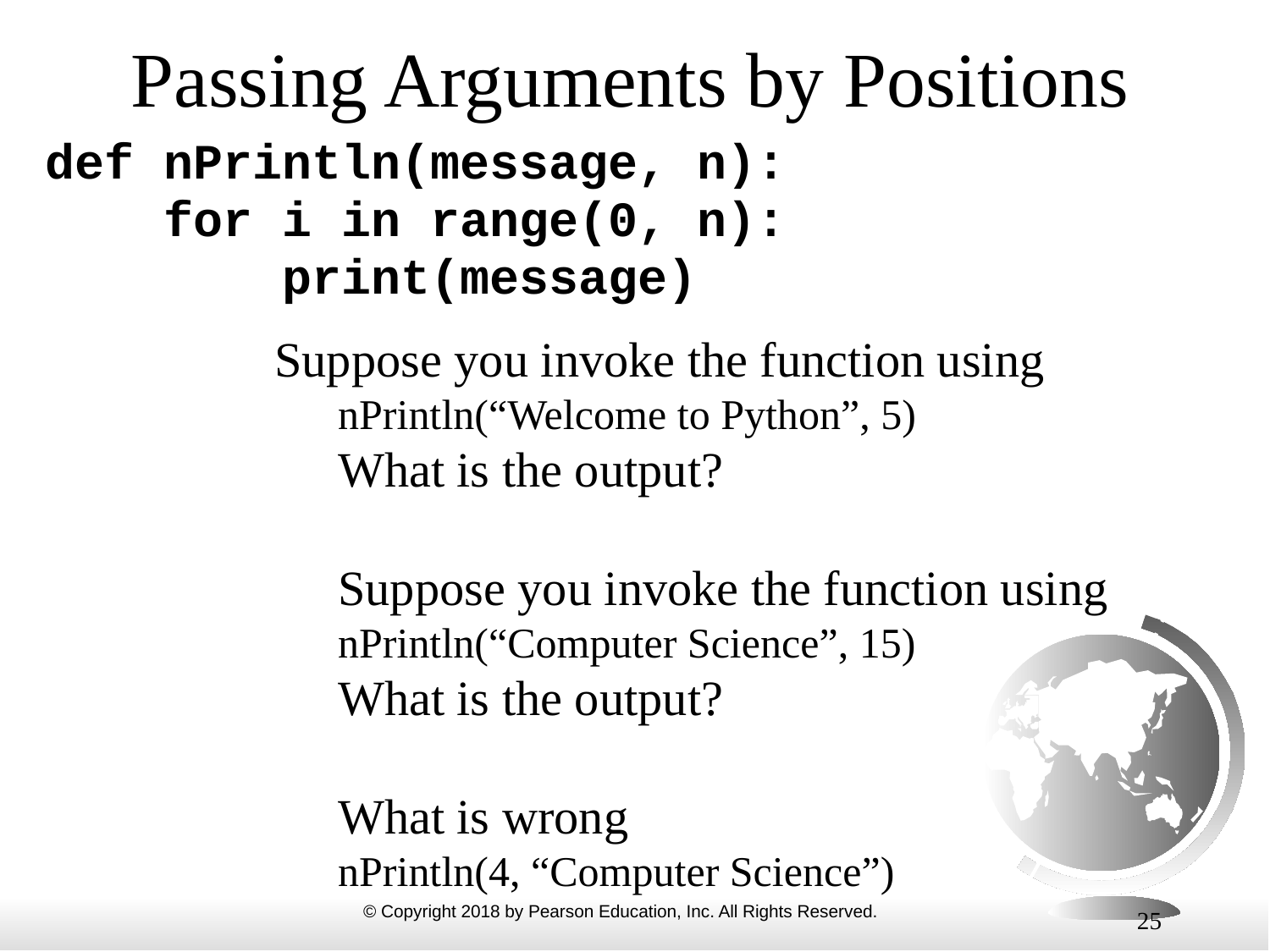

# Passing Arguments by Positions
def nPrintln(message, n):
    for i in range(0, n):
        print(message)
Suppose you invoke the function using
nPrintln(“Welcome to Python”, 5)
What is the output?

Suppose you invoke the function using
nPrintln(“Computer Science”, 15)
What is the output?

What is wrong
nPrintln(4, “Computer Science”)
25